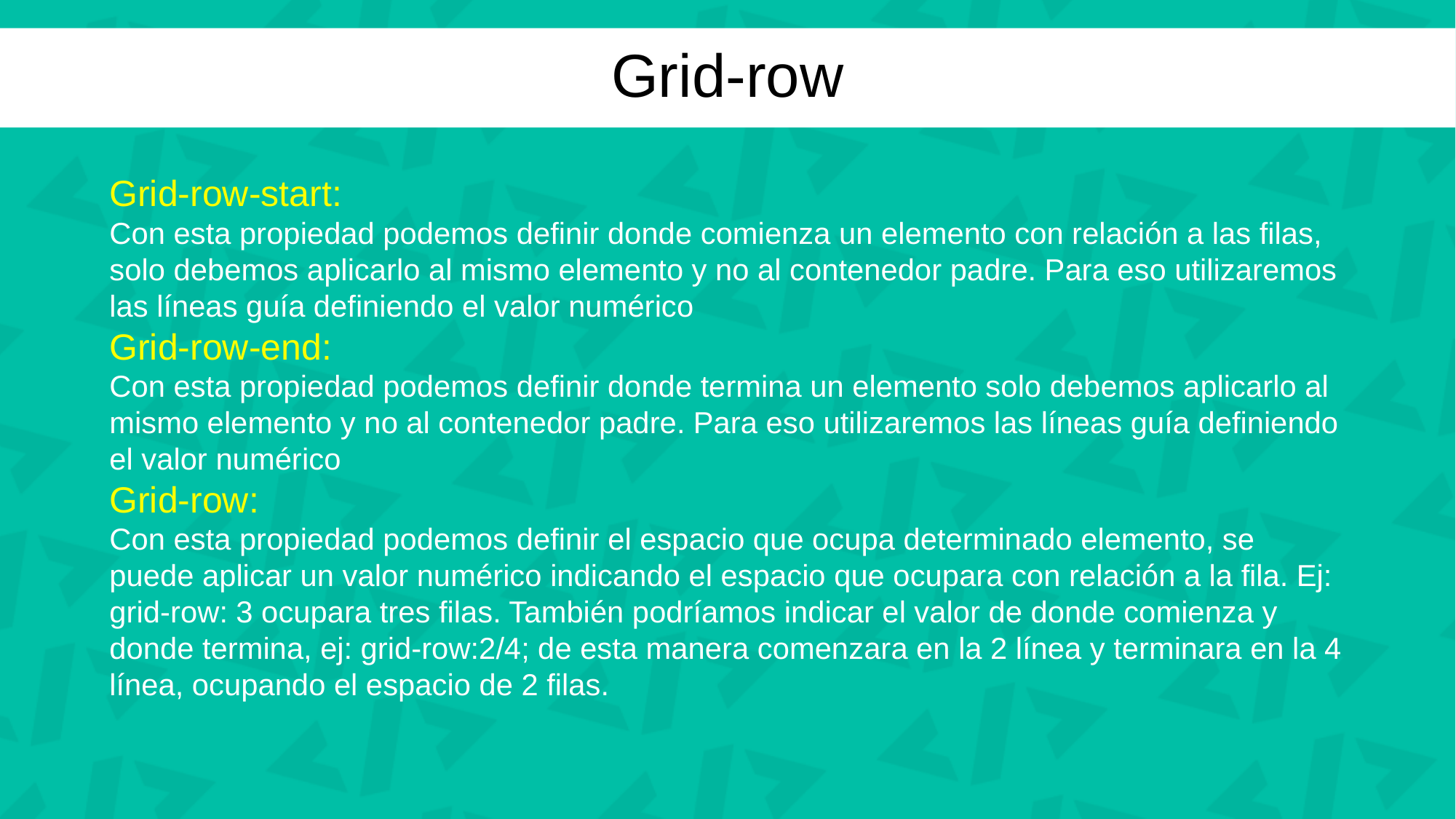

Grid-row
Grid-row-start:
Con esta propiedad podemos definir donde comienza un elemento con relación a las filas, solo debemos aplicarlo al mismo elemento y no al contenedor padre. Para eso utilizaremos las líneas guía definiendo el valor numérico
Grid-row-end:
Con esta propiedad podemos definir donde termina un elemento solo debemos aplicarlo al mismo elemento y no al contenedor padre. Para eso utilizaremos las líneas guía definiendo el valor numérico
Grid-row:
Con esta propiedad podemos definir el espacio que ocupa determinado elemento, se puede aplicar un valor numérico indicando el espacio que ocupara con relación a la fila. Ej: grid-row: 3 ocupara tres filas. También podríamos indicar el valor de donde comienza y donde termina, ej: grid-row:2/4; de esta manera comenzara en la 2 línea y terminara en la 4 línea, ocupando el espacio de 2 filas.